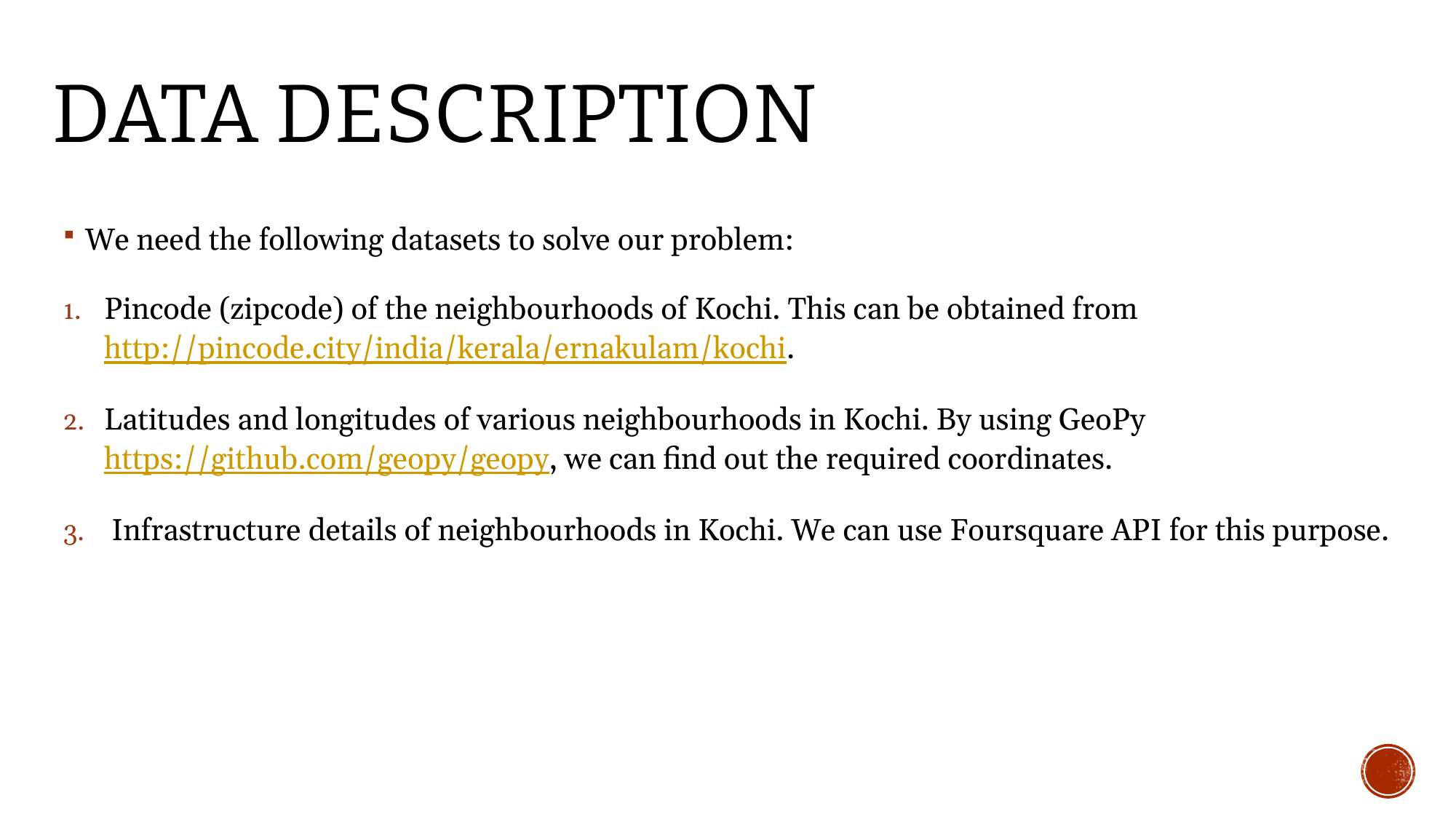

# Data Description
We need the following datasets to solve our problem:
Pincode (zipcode) of the neighbourhoods of Kochi. This can be obtained from http://pincode.city/india/kerala/ernakulam/kochi.
Latitudes and longitudes of various neighbourhoods in Kochi. By using GeoPy https://github.com/geopy/geopy, we can find out the required coordinates.
 Infrastructure details of neighbourhoods in Kochi. We can use Foursquare API for this purpose.